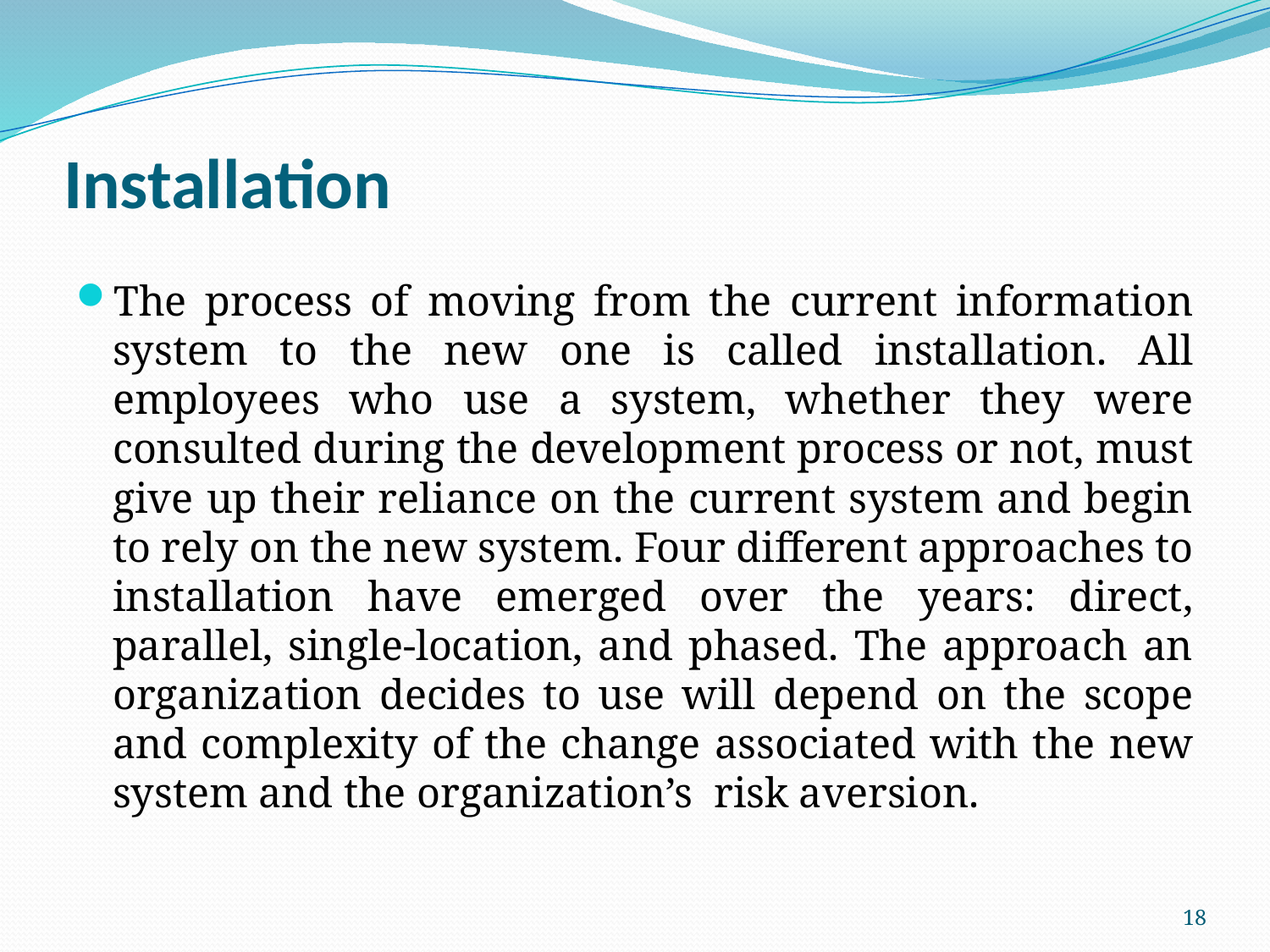

# Installation
The process of moving from the current information system to the new one is called installation. All employees who use a system, whether they were consulted during the development process or not, must give up their reliance on the current system and begin to rely on the new system. Four different approaches to installation have emerged over the years: direct, parallel, single-location, and phased. The approach an organization decides to use will depend on the scope and complexity of the change associated with the new system and the organization’s  risk aversion.
18